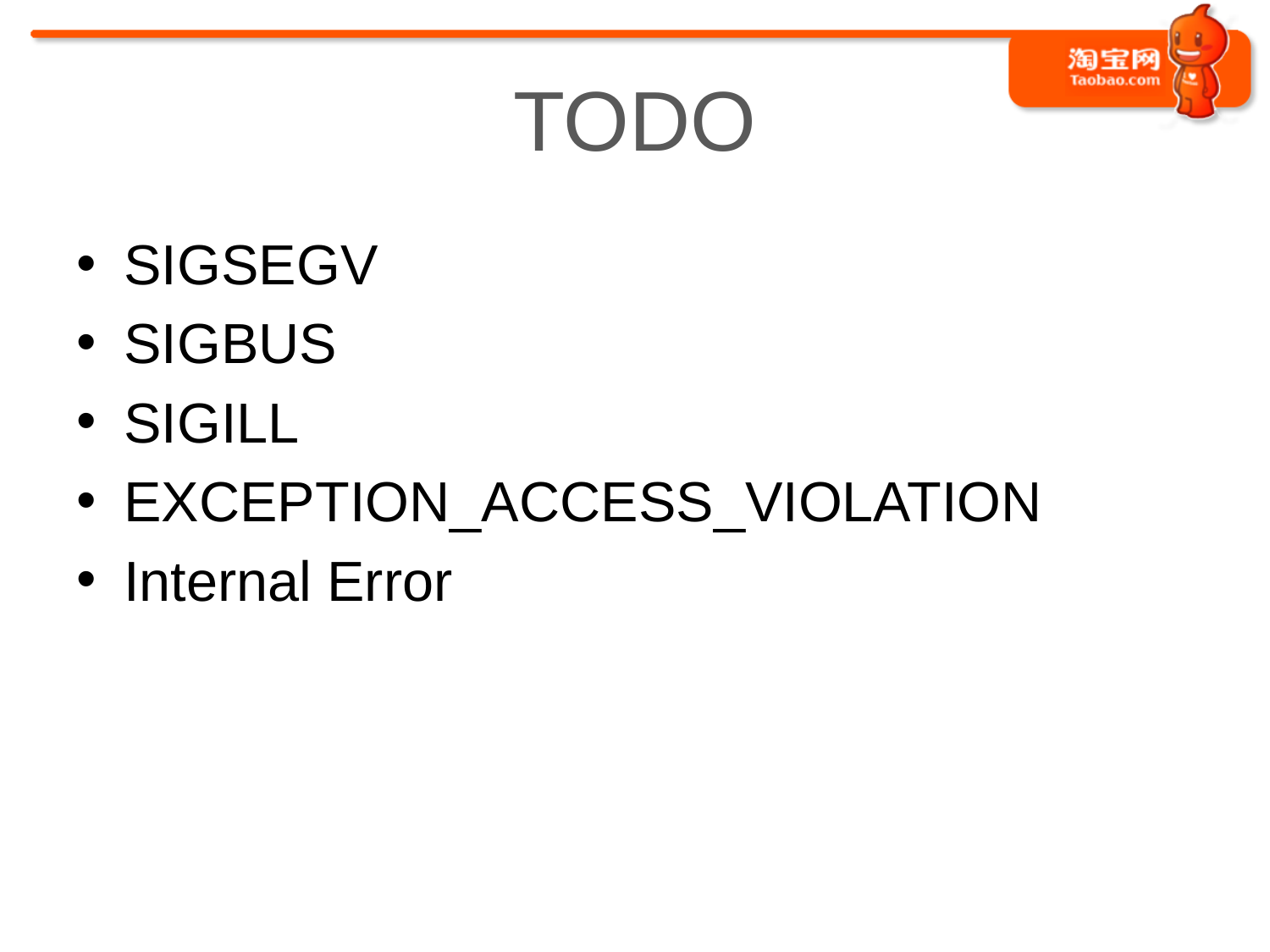

# TODO
SIGSEGV
SIGBUS
SIGILL
EXCEPTION_ACCESS_VIOLATION
Internal Error